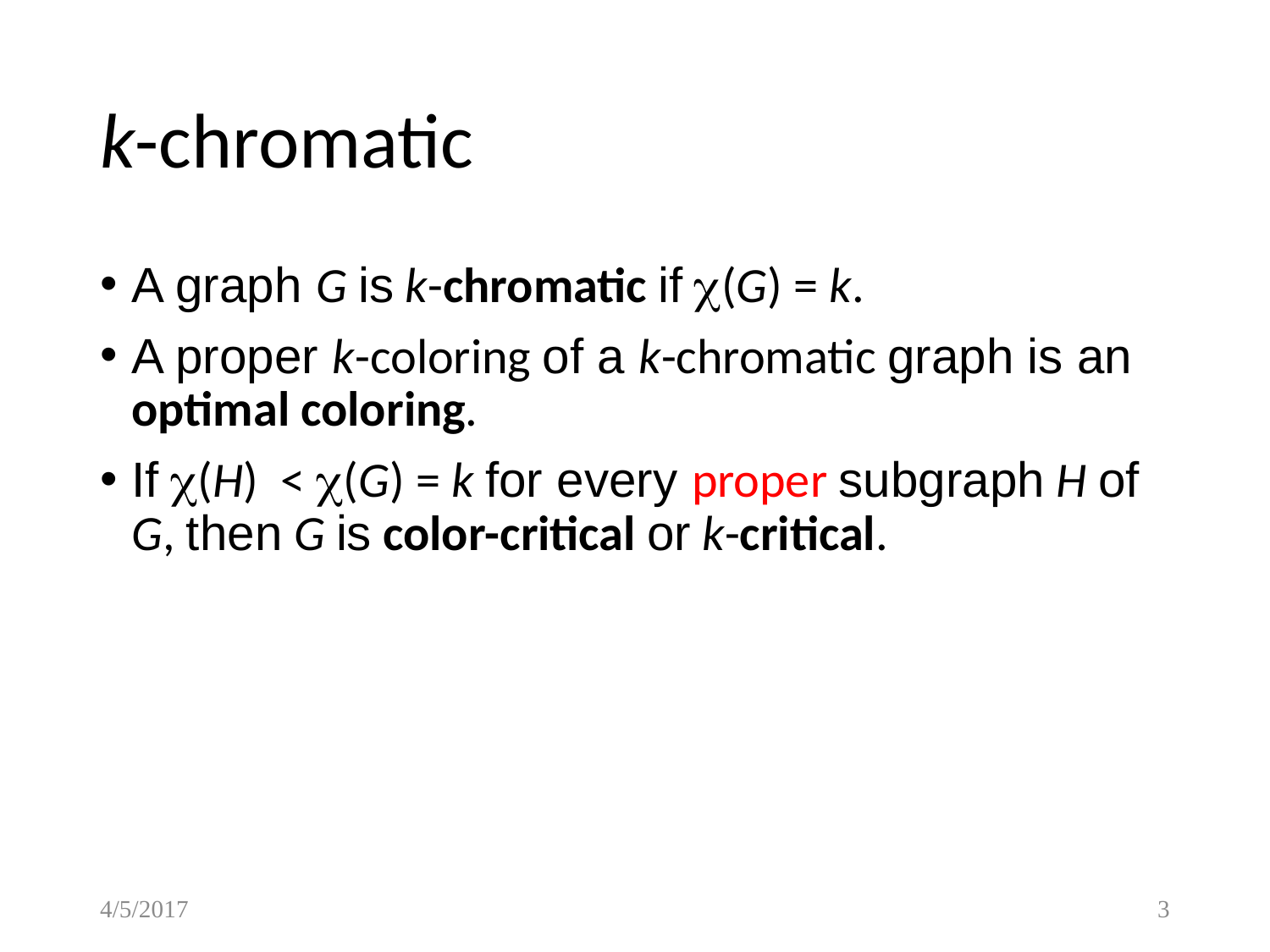

# k-chromatic
A graph G is k-chromatic if χ(G) = k.
A proper k-coloring of a k-chromatic graph is an optimal coloring.
If χ(H)  < χ(G) = k for every proper subgraph H of G, then G is color-critical or k-critical.
4/5/2017
3